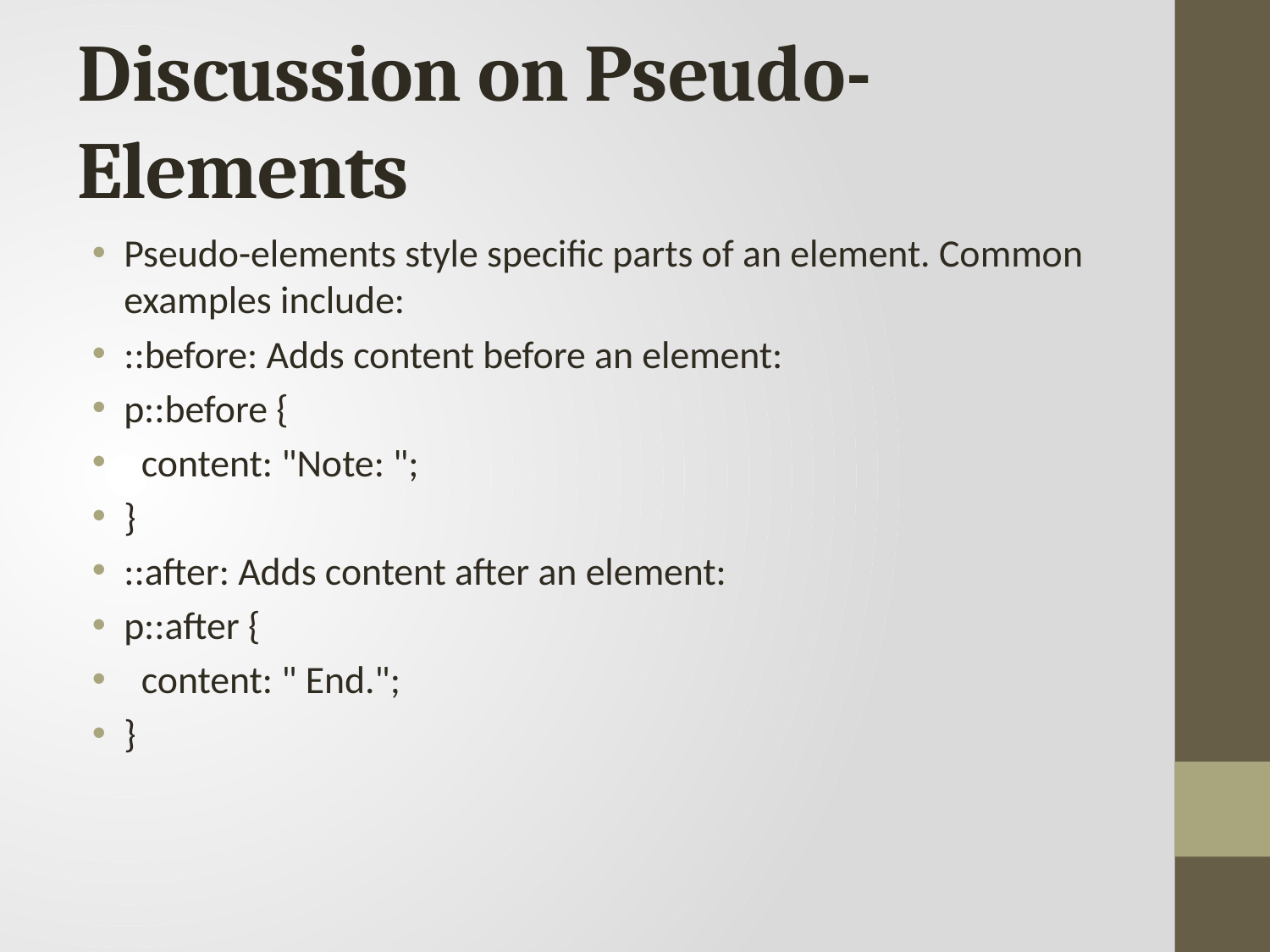

# Discussion on Pseudo-Elements
Pseudo-elements style specific parts of an element. Common examples include:
::before: Adds content before an element:
p::before {
  content: "Note: ";
}
::after: Adds content after an element:
p::after {
  content: " End.";
}